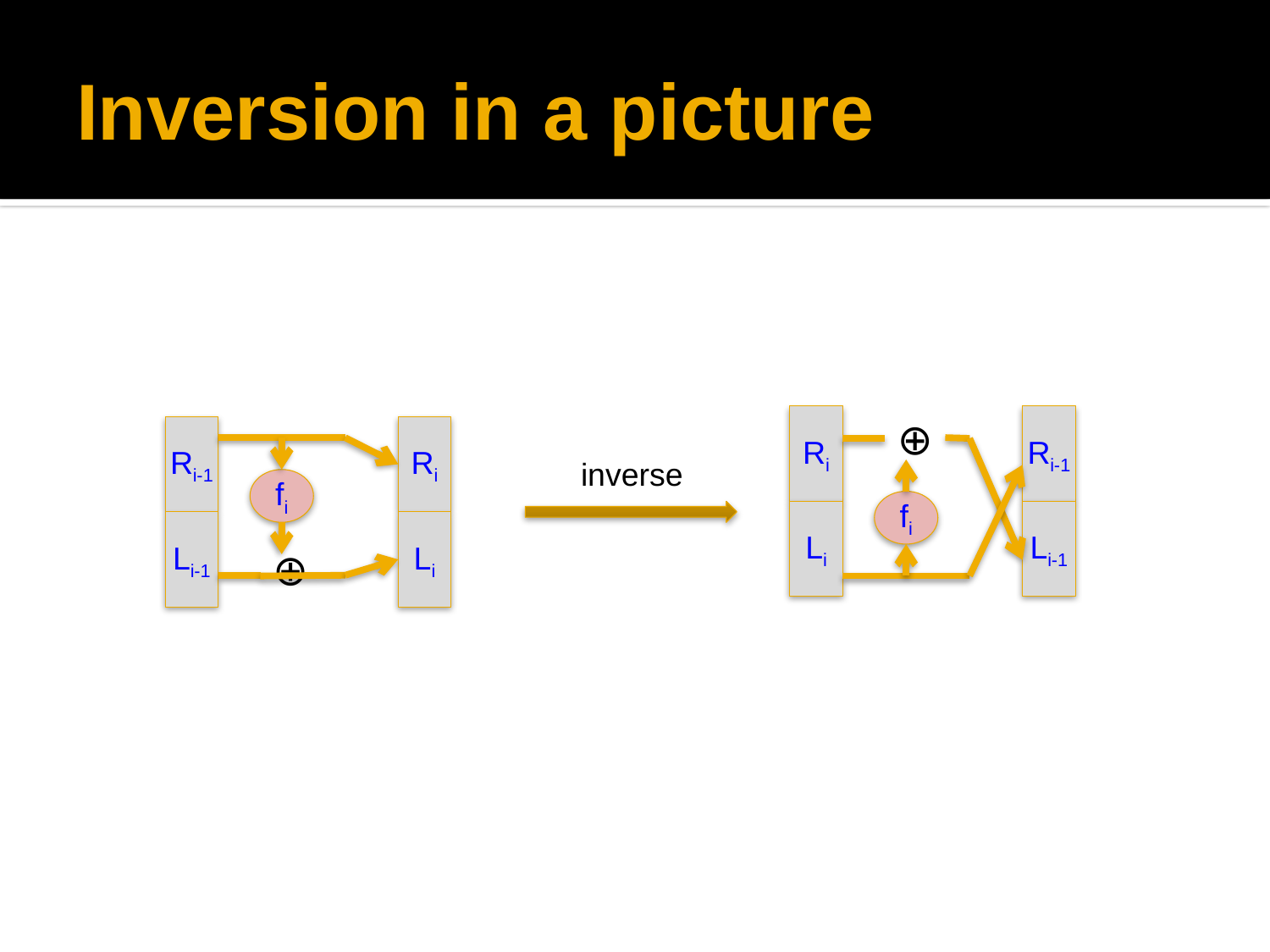

# Inversion in a picture

Ri
Ri-1
⊕
Ri-1
Ri
inverse

fi
fi
Li
Li-1
Li-1
Li
⊕